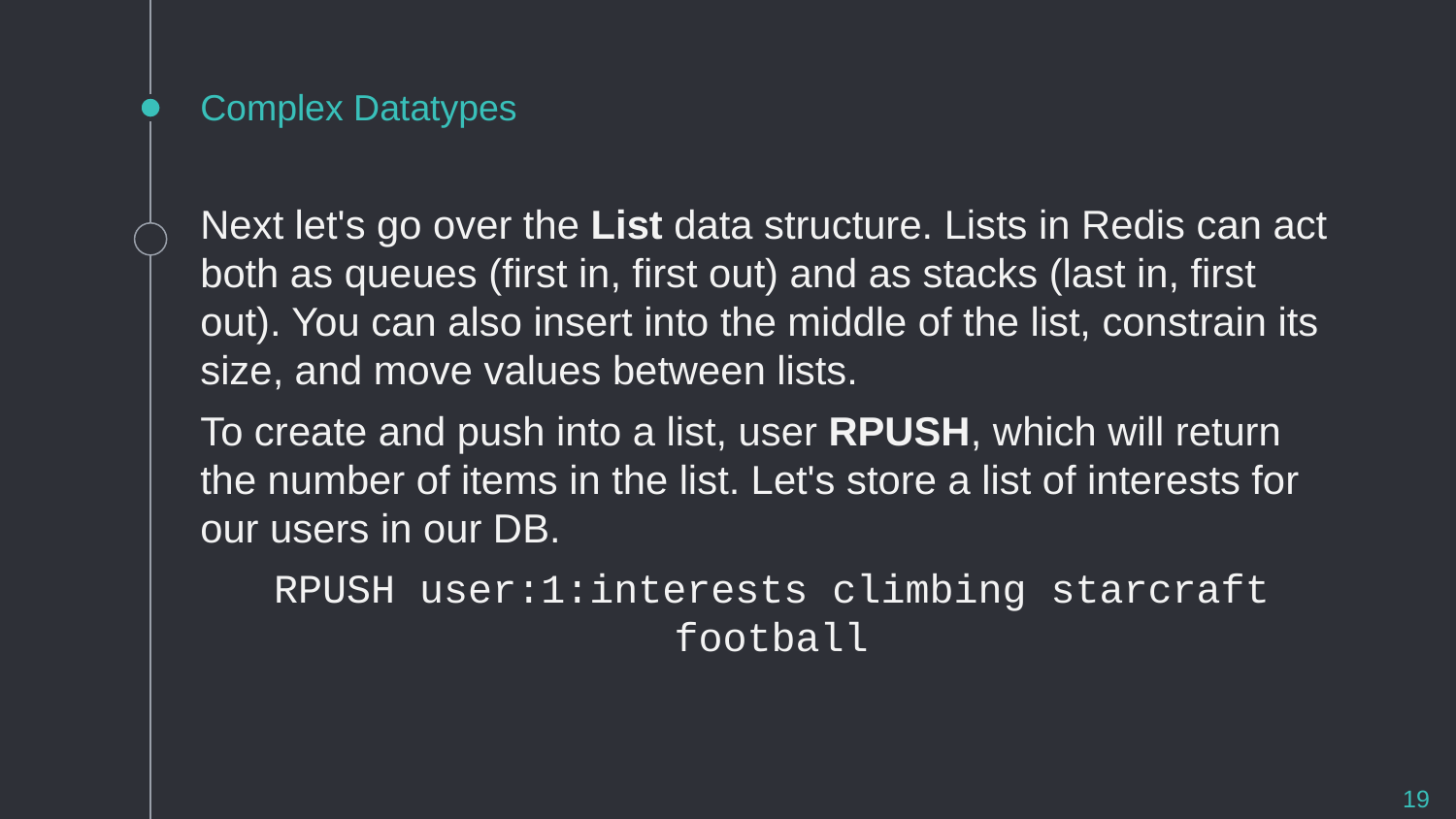

# Complex Datatypes
Next let's go over the List data structure. Lists in Redis can act both as queues (first in, first out) and as stacks (last in, first out). You can also insert into the middle of the list, constrain its size, and move values between lists.
To create and push into a list, user RPUSH, which will return the number of items in the list. Let's store a list of interests for our users in our DB.
RPUSH user:1:interests climbing starcraft football
19